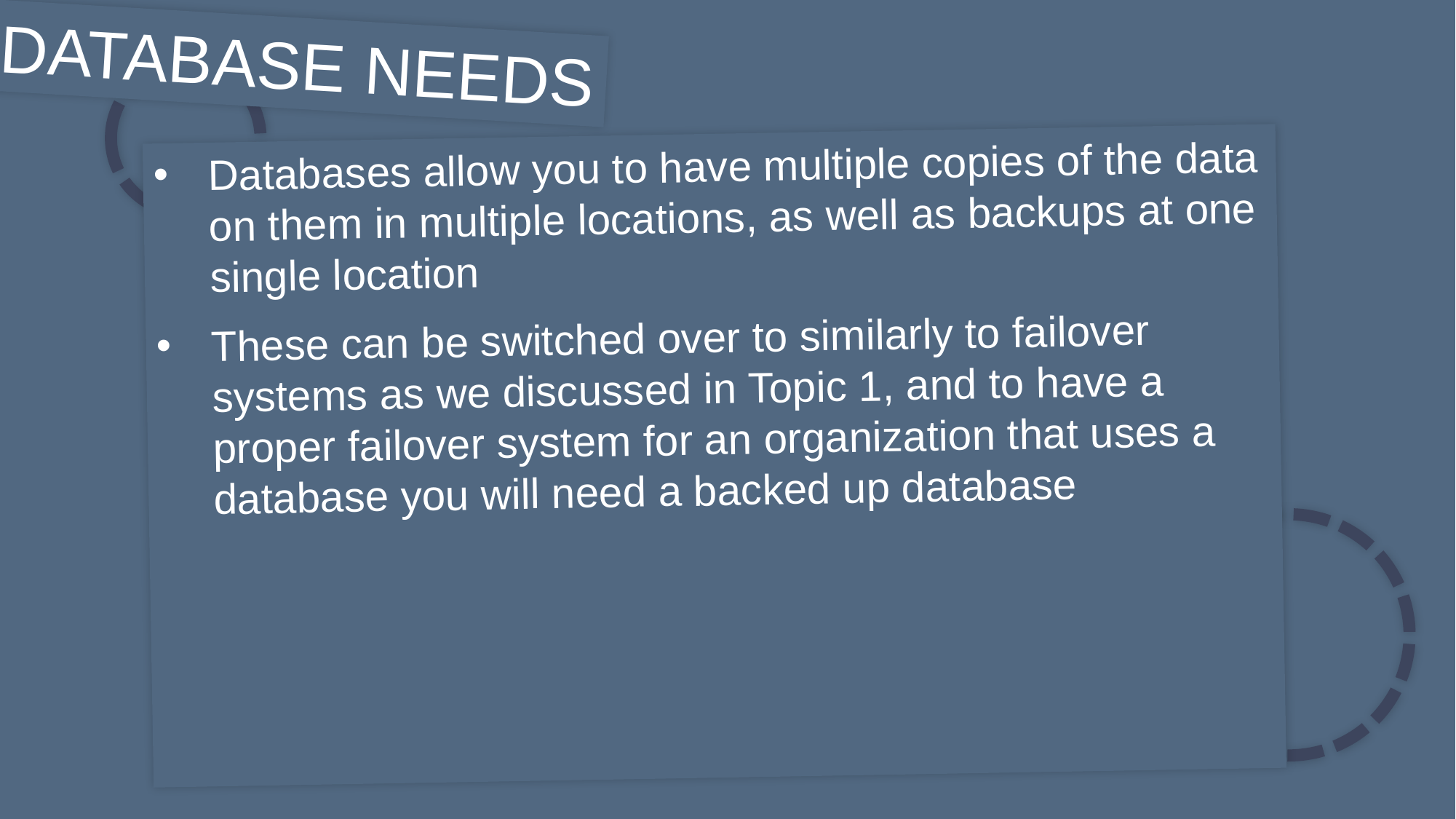

DATABASE NEEDS

Databases allow you to have multiple copies of the data on them in multiple locations, as well as backups at one single location
These can be switched over to similarly to failover systems as we discussed in Topic 1, and to have a proper failover system for an organization that uses a database you will need a backed up database